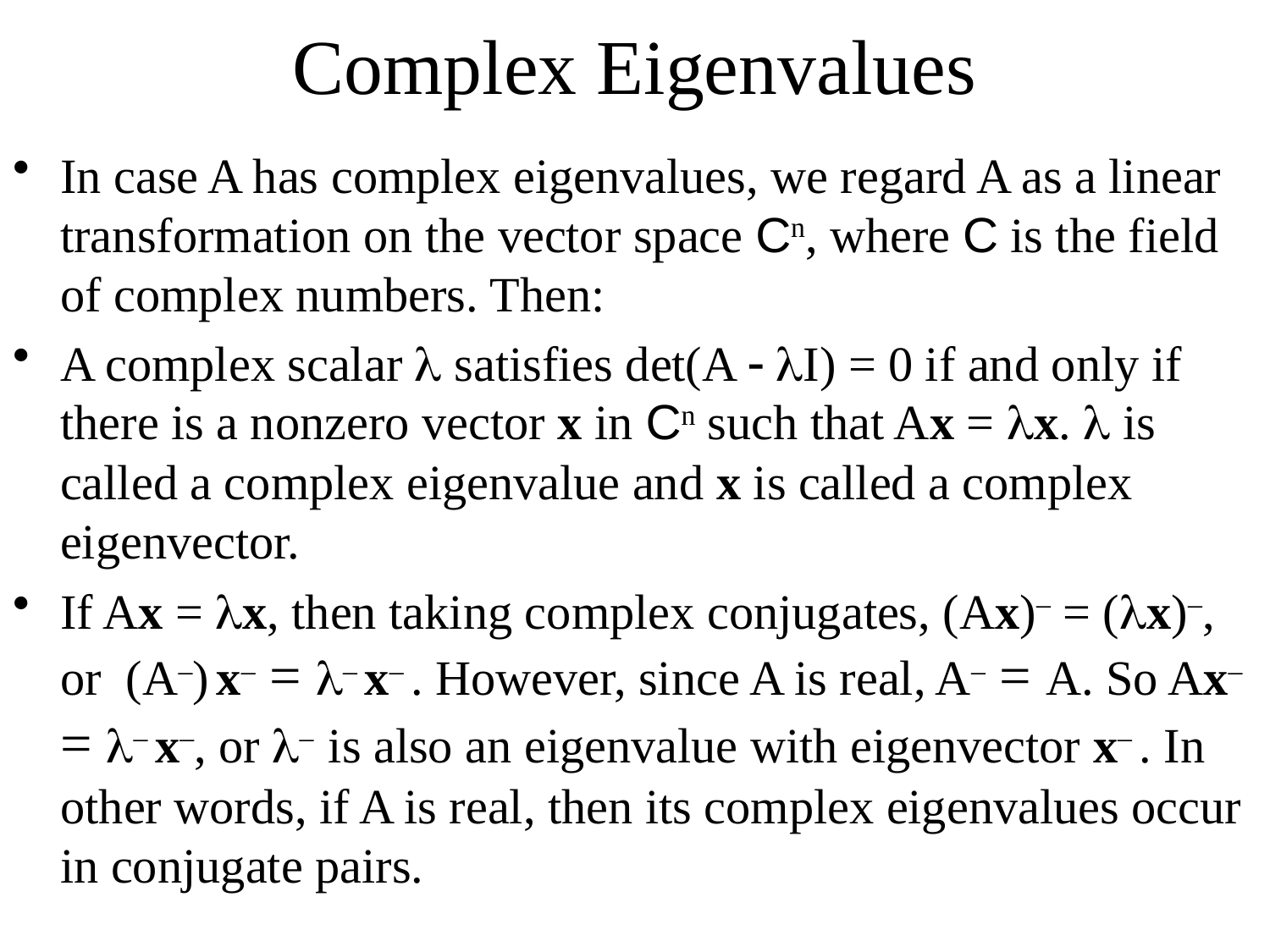

# Complex Eigenvalues
In case A has complex eigenvalues, we regard A as a linear transformation on the vector space Cn, where C is the field of complex numbers. Then:
A complex scalar λ satisfies det(A − λI) = 0 if and only if there is a nonzero vector x in Cn such that Ax = λx. λ is called a complex eigenvalue and x is called a complex eigenvector.
If Ax = λx, then taking complex conjugates, (Ax)– = (λx)–, or  (A–) x– = λ– x– . However, since A is real, A– = A. So Ax– = λ– x–, or λ–  is also an eigenvalue with eigenvector x– . In other words, if A is real, then its complex eigenvalues occur in conjugate pairs.